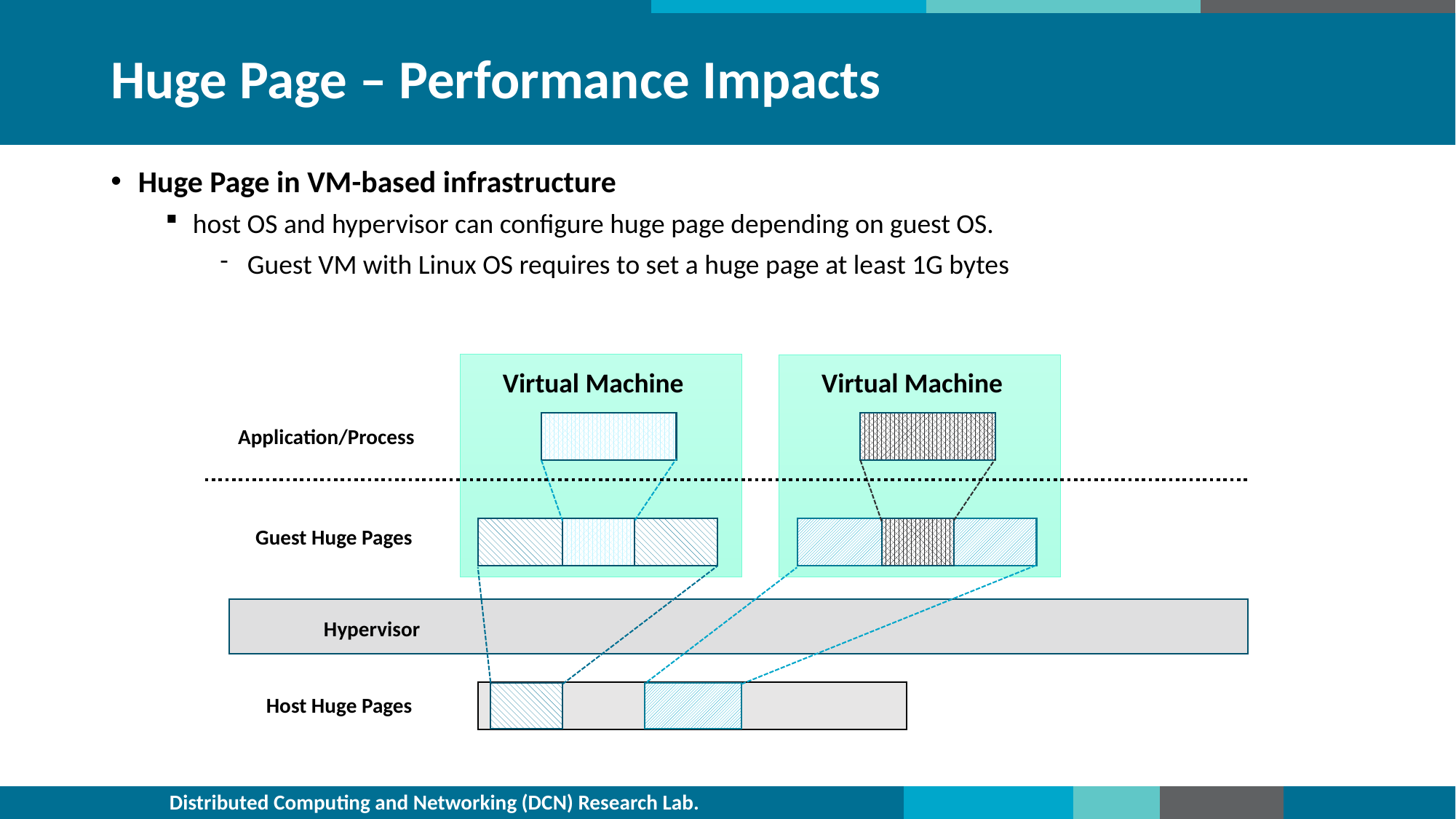

# Huge Page – Performance Impacts
Huge Page in VM-based infrastructure
host OS and hypervisor can configure huge page depending on guest OS.
Guest VM with Linux OS requires to set a huge page at least 1G bytes

Virtual Machine
Virtual Machine

Application/Process
Guest Huge Pages

Hypervisor

Host Huge Pages